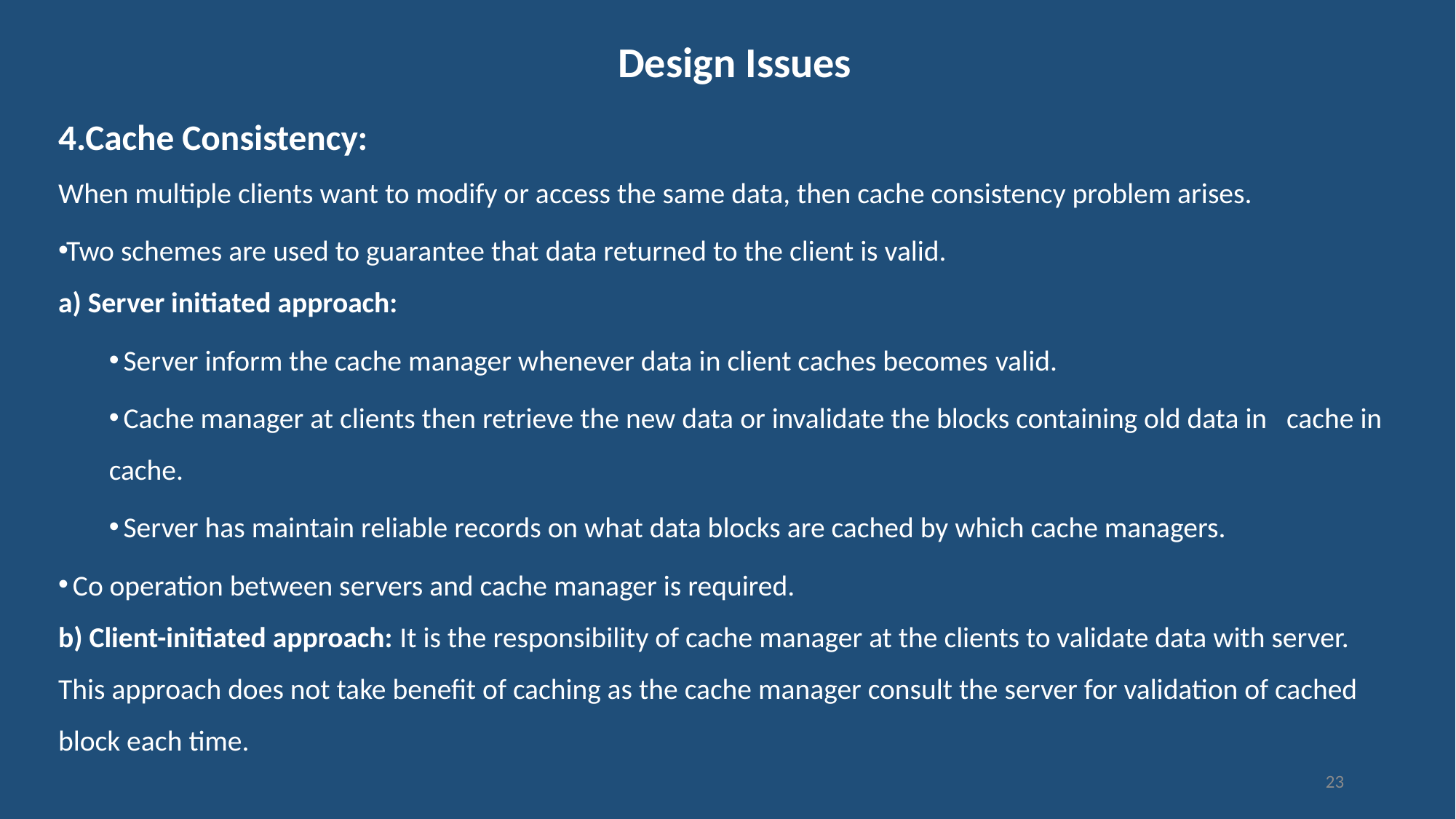

# Design Issues
4.Cache Consistency:
When multiple clients want to modify or access the same data, then cache consistency problem arises.
Two schemes are used to guarantee that data returned to the client is valid.
a) Server initiated approach:
 Server inform the cache manager whenever data in client caches becomes valid.
 Cache manager at clients then retrieve the new data or invalidate the blocks containing old data in   cache in cache.
 Server has maintain reliable records on what data blocks are cached by which cache managers.
 Co operation between servers and cache manager is required.
b) Client-initiated approach: It is the responsibility of cache manager at the clients to validate data with server. This approach does not take benefit of caching as the cache manager consult the server for validation of cached block each time.
23